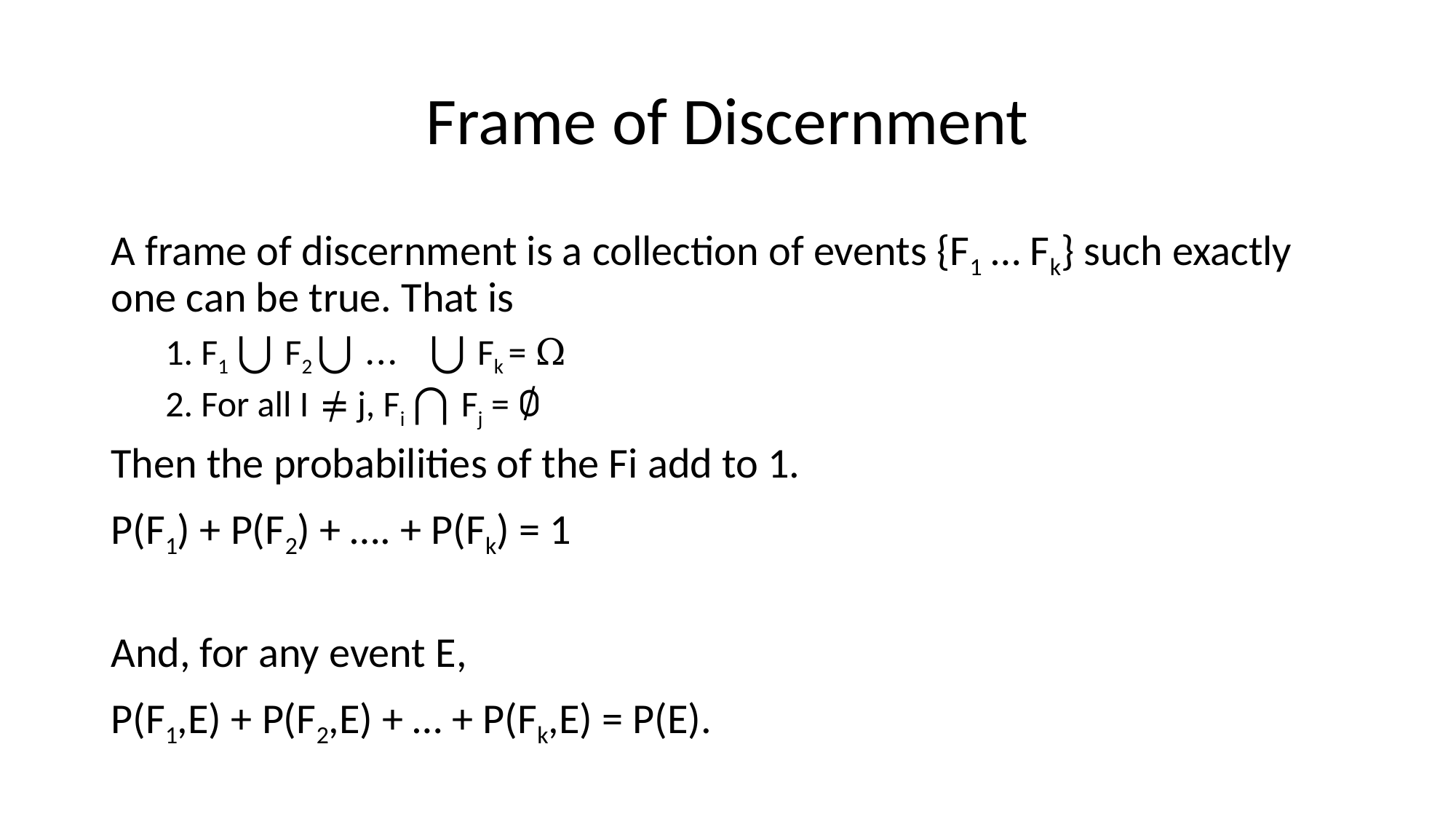

# Frame of Discernment
A frame of discernment is a collection of events {F1 … Fk} such exactly one can be true. That is
1. F1 ⋃ F2 ⋃ …   ⋃ Fk = Ω
2. For all I ≠ j, Fi ⋂ Fj = ∅
Then the probabilities of the Fi add to 1.
P(F1) + P(F2) + …. + P(Fk) = 1

And, for any event E,
P(F1,E) + P(F2,E) + … + P(Fk,E) = P(E).